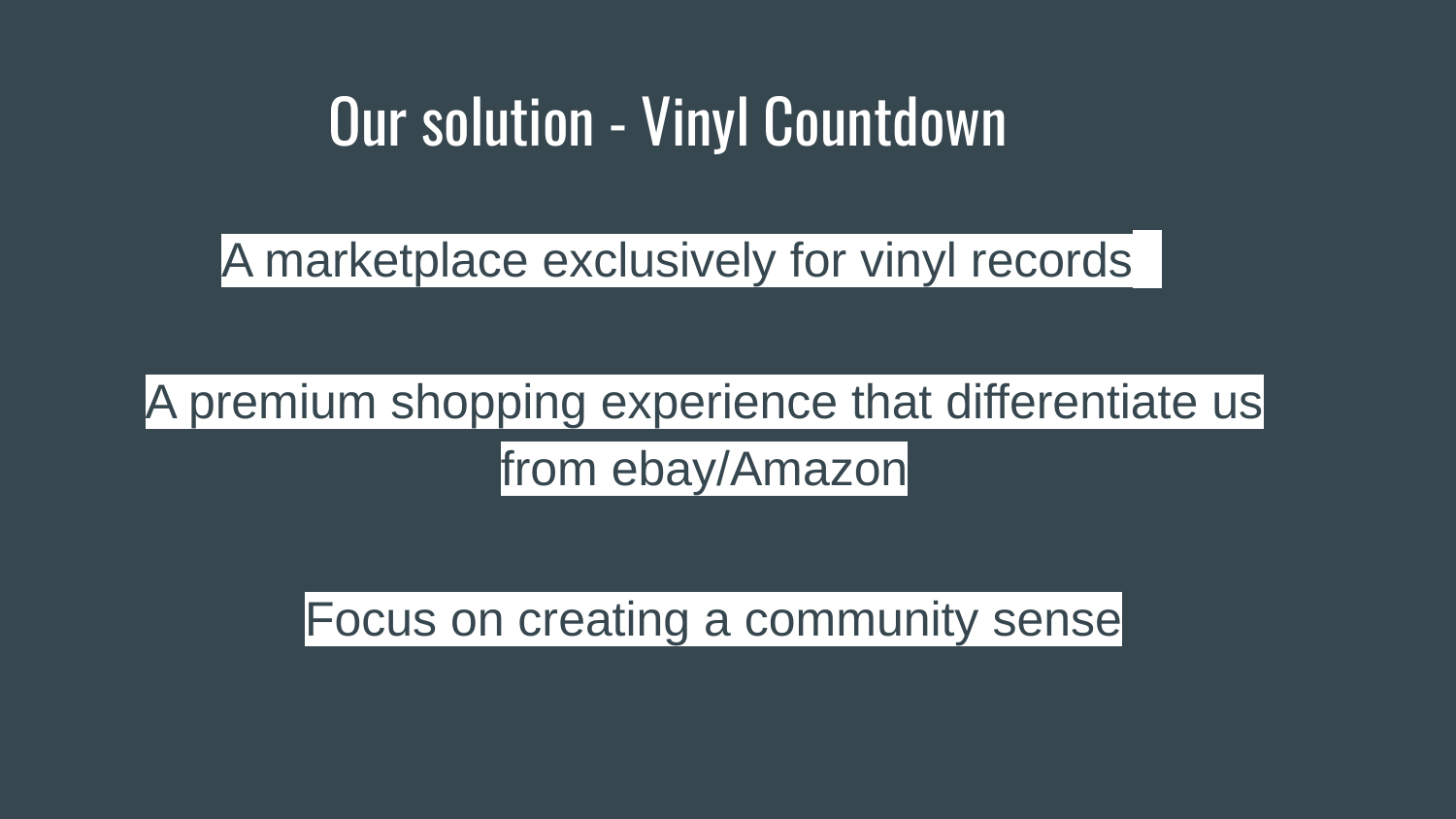

# Our solution - Vinyl Countdown
A marketplace exclusively for vinyl records

A premium shopping experience that differentiate us from ebay/Amazon

Focus on creating a community sense